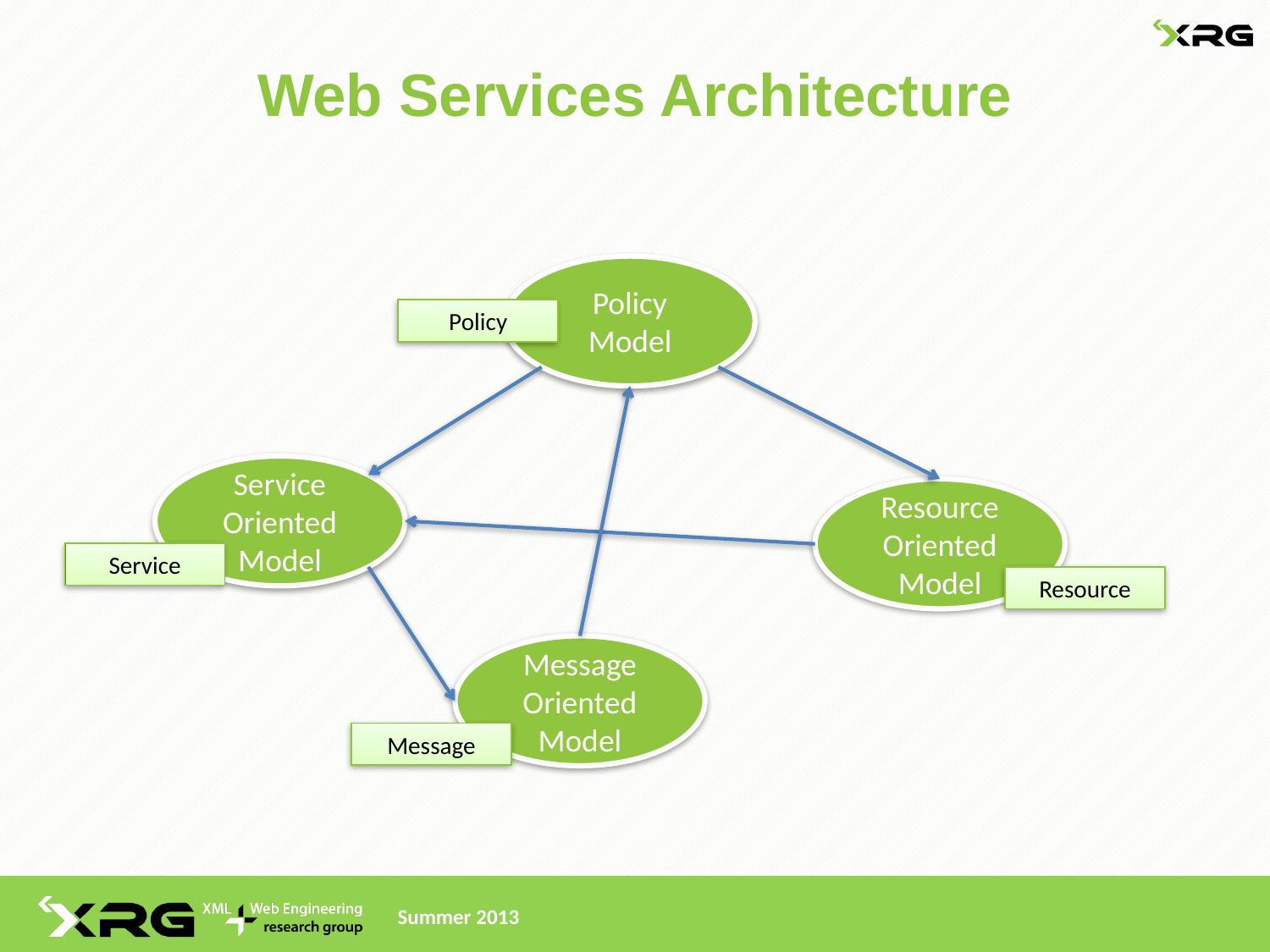

# Web Services Architecture
Policy Model
Policy
Service Oriented Model
Resource Oriented Model
Service
Resource
Message Oriented Model
Message
Summer 2013